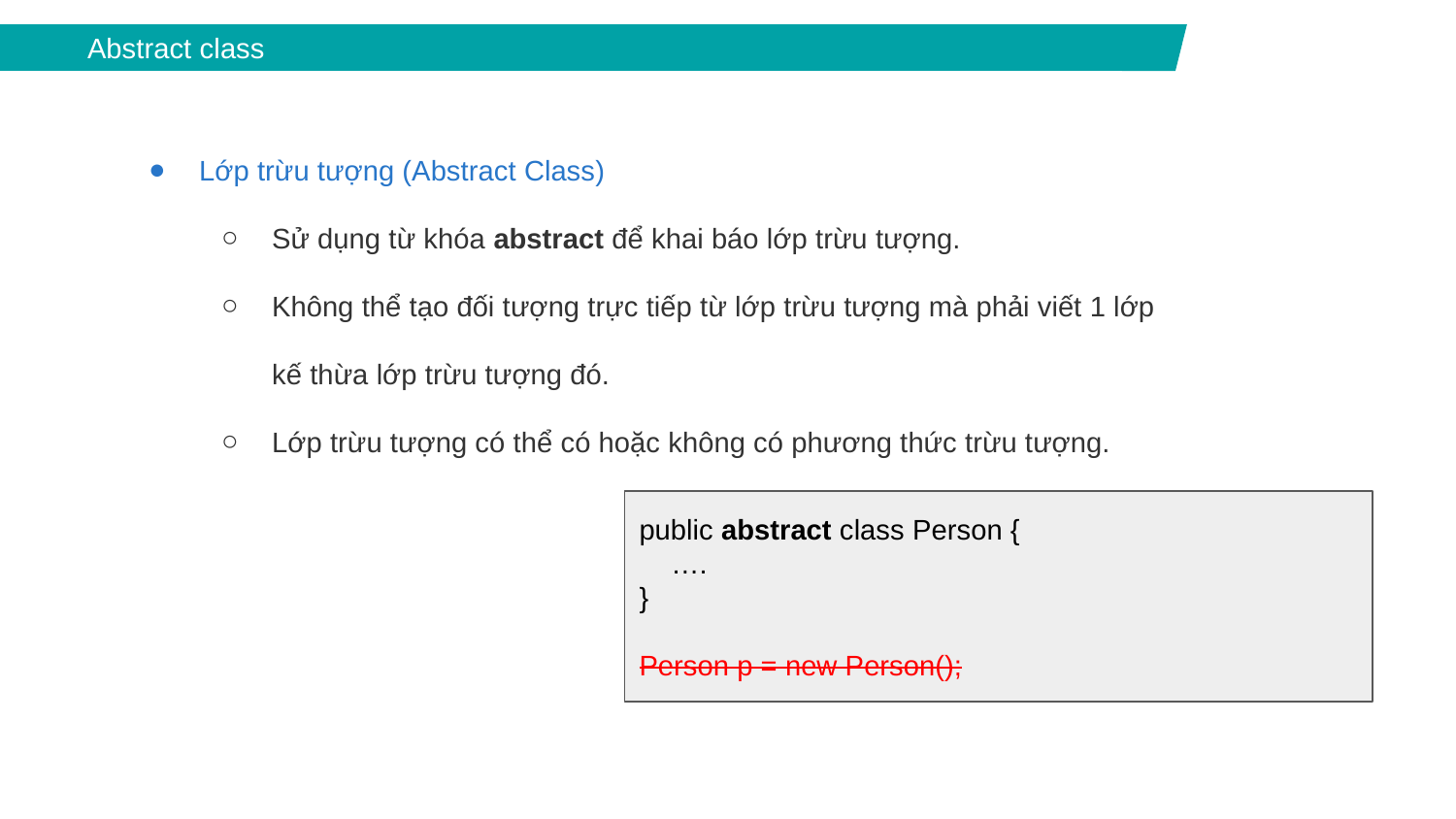

Abstract class

Lớp trừu tượng (Abstract Class)
Sử dụng từ khóa abstract để khai báo lớp trừu tượng.
Không thể tạo đối tượng trực tiếp từ lớp trừu tượng mà phải viết 1 lớp kế thừa lớp trừu tượng đó.
Lớp trừu tượng có thể có hoặc không có phương thức trừu tượng.
public abstract class Person {
    ….
}

Person p = new Person();